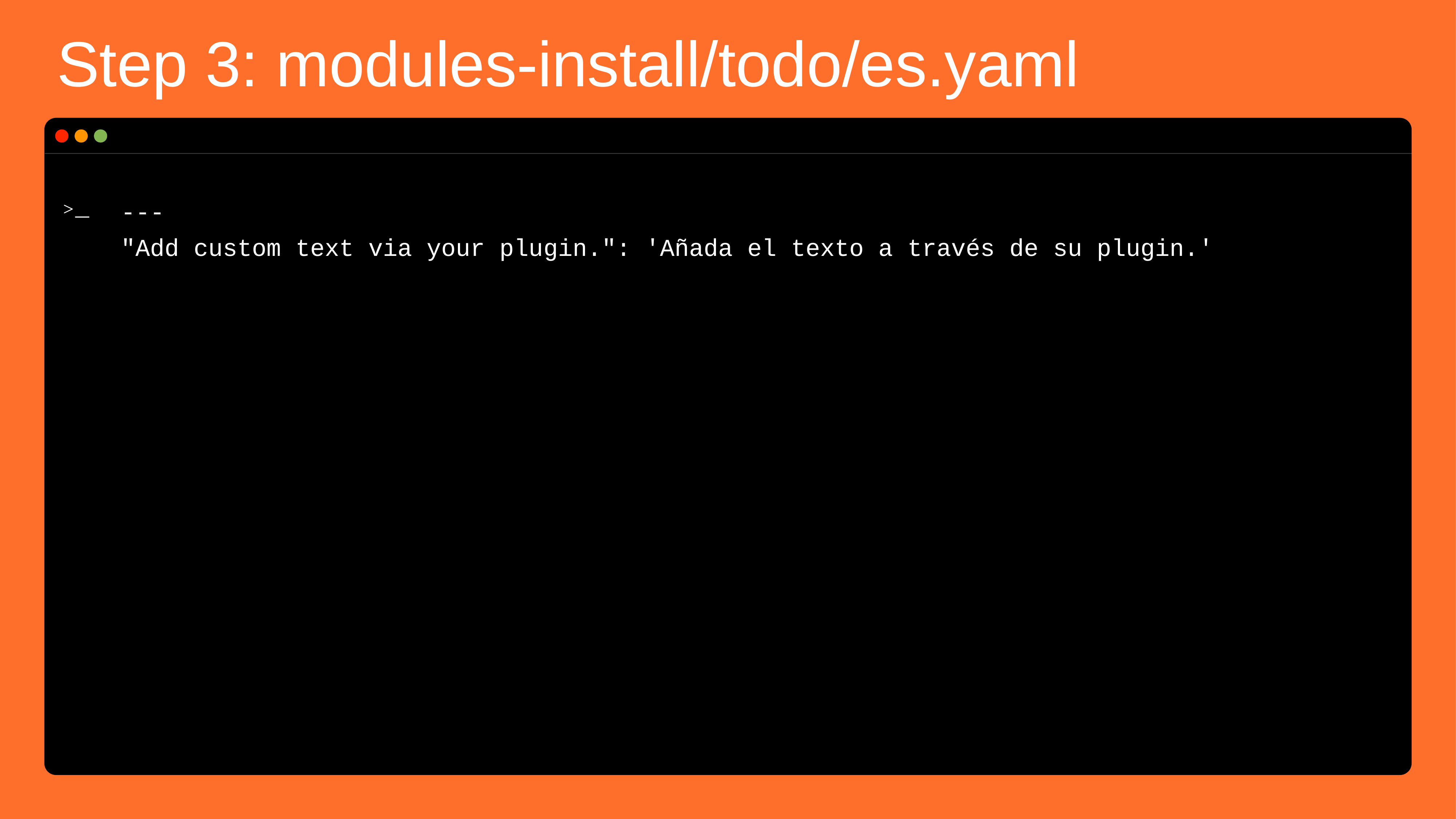

# Step 3: modules-install/todo/es.yaml
---
"Add custom text via your plugin.": 'Añada el texto a través de su plugin.'